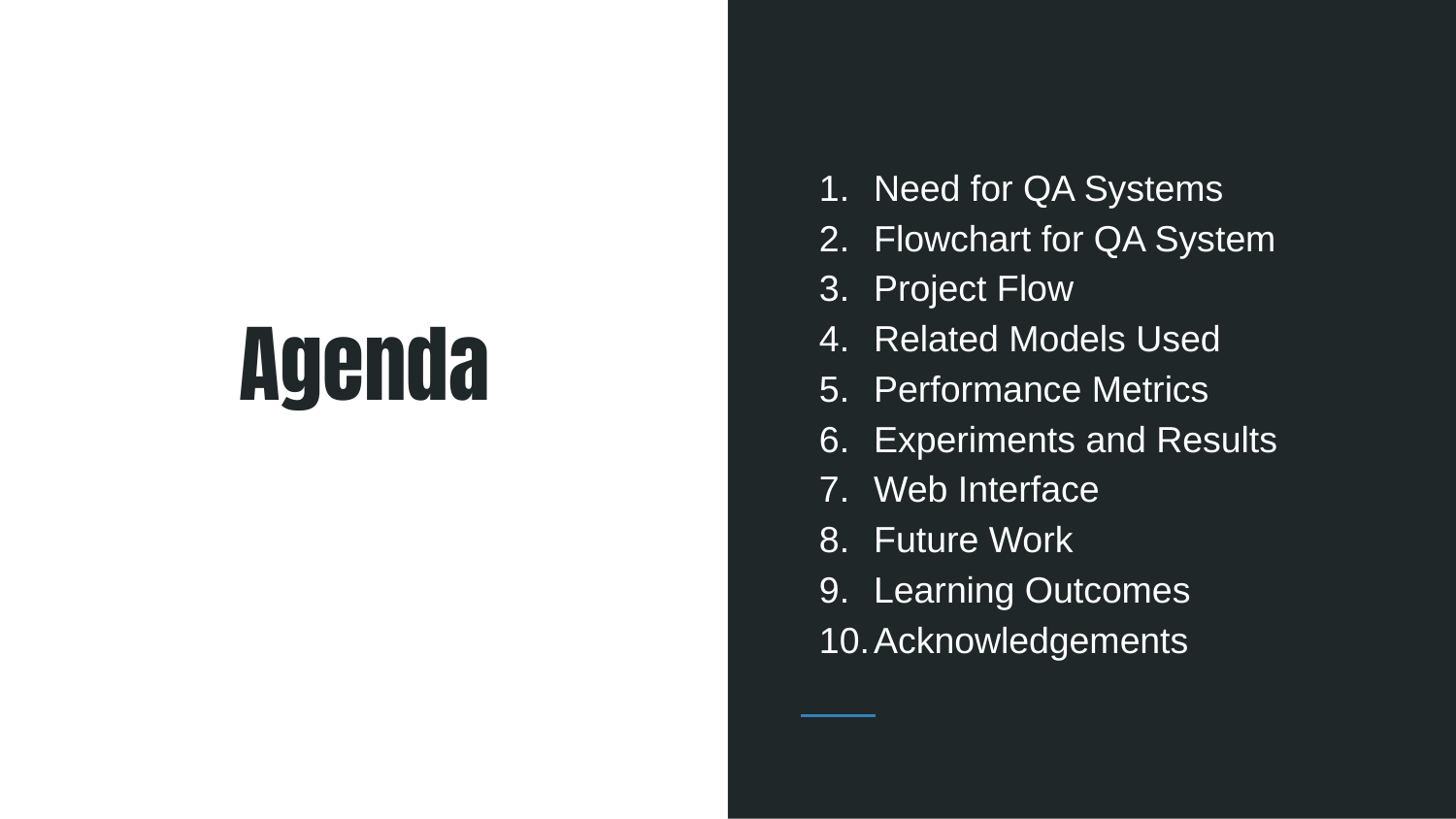

Need for QA Systems
Flowchart for QA System
Project Flow
Related Models Used
Performance Metrics
Experiments and Results
Web Interface
Future Work
Learning Outcomes
Acknowledgements
# Agenda